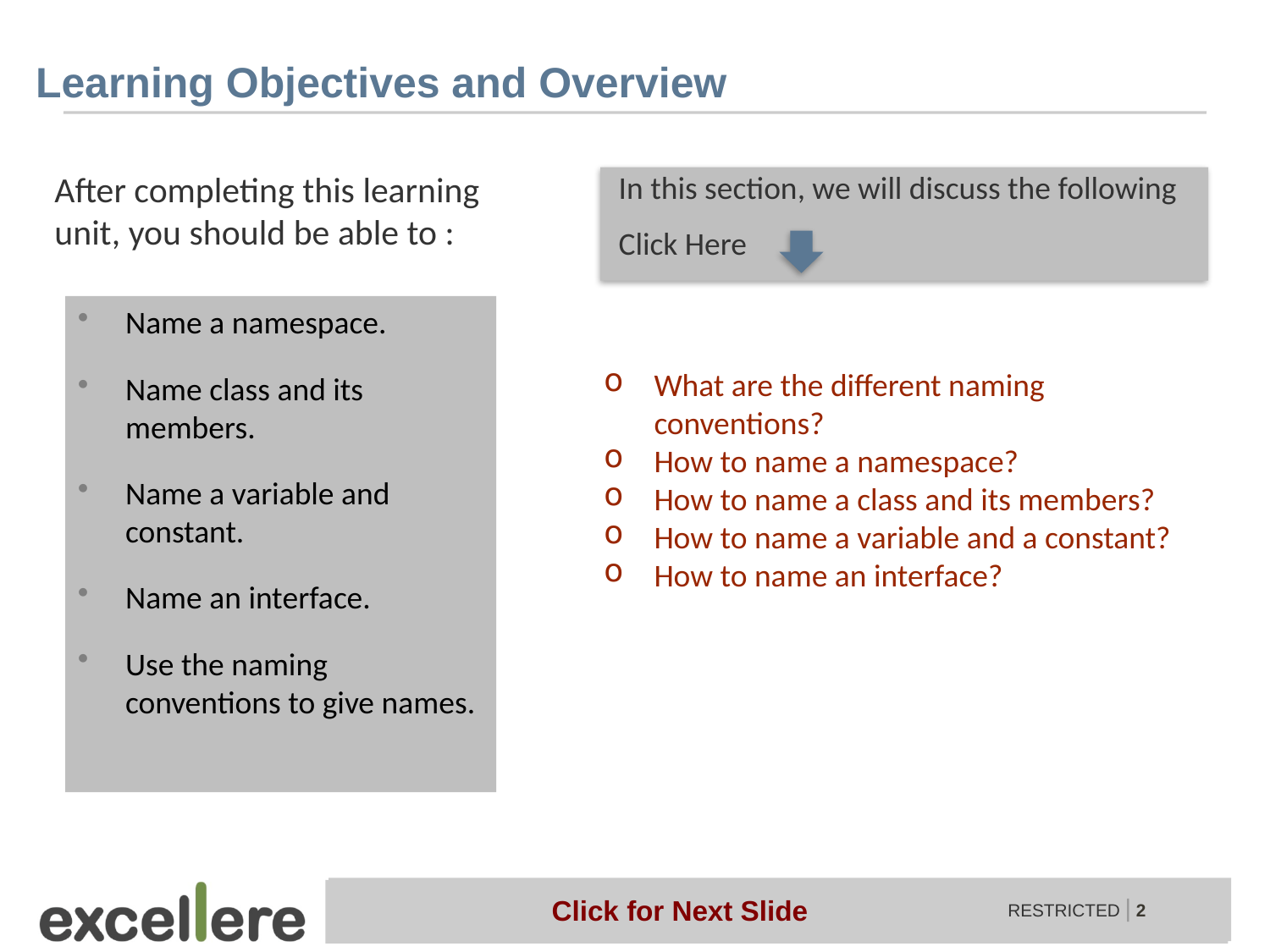

Learning Objectives and Overview
After completing this learning
unit, you should be able to :
In this section, we will discuss the following
Click Here

Name a namespace.
Name class and its members.
Name a variable and constant.
Name an interface.
Use the naming conventions to give names.

What are the different naming  conventions?
How to name a namespace?
How to name a class and its members?
How to name a variable and a constant?
How to name an interface?

Click for Next Slide